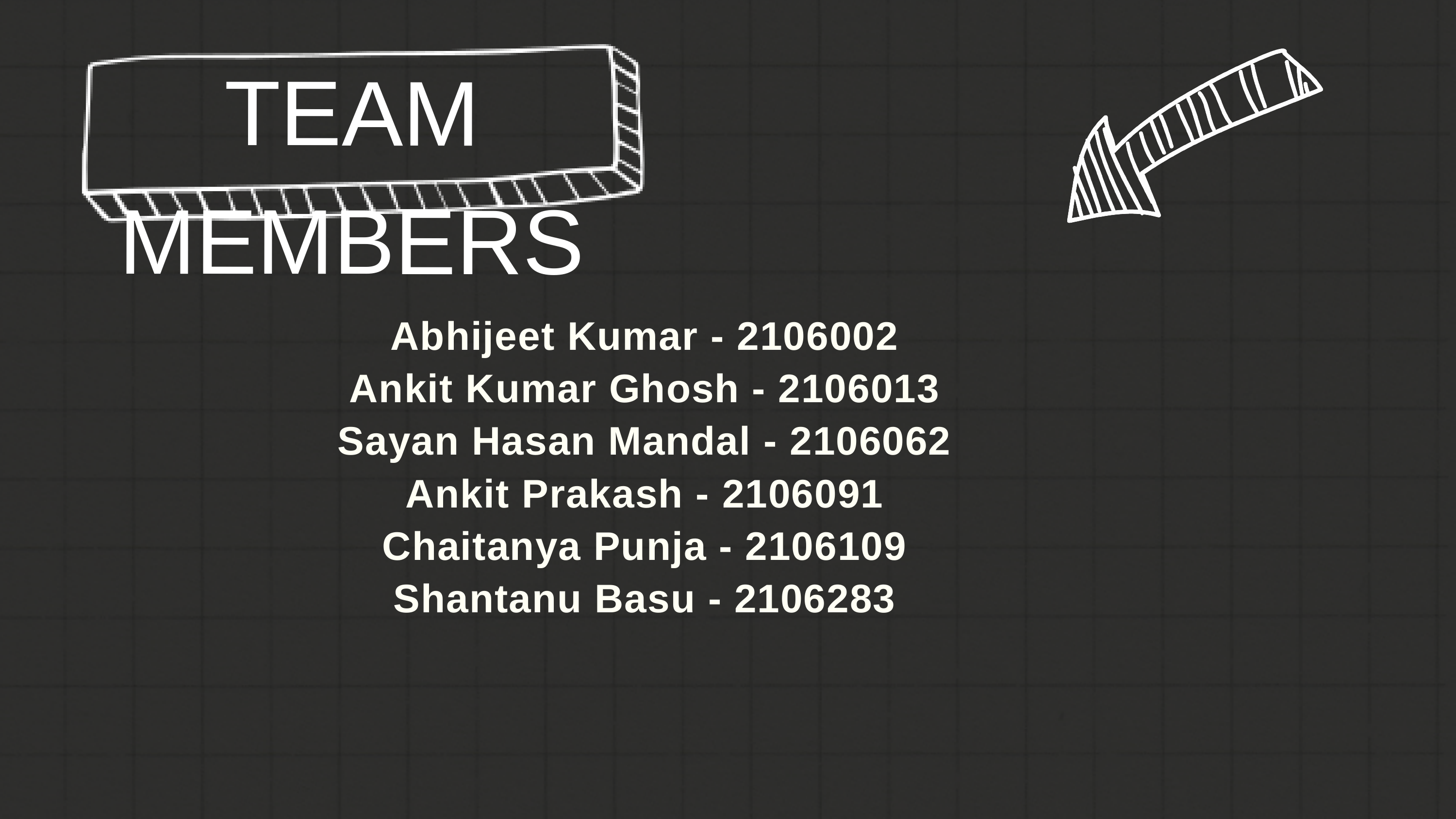

TEAM MEMBERS

Abhijeet Kumar - 2106002
Ankit Kumar Ghosh - 2106013
Sayan Hasan Mandal - 2106062
Ankit Prakash - 2106091
Chaitanya Punja - 2106109
Shantanu Basu - 2106283